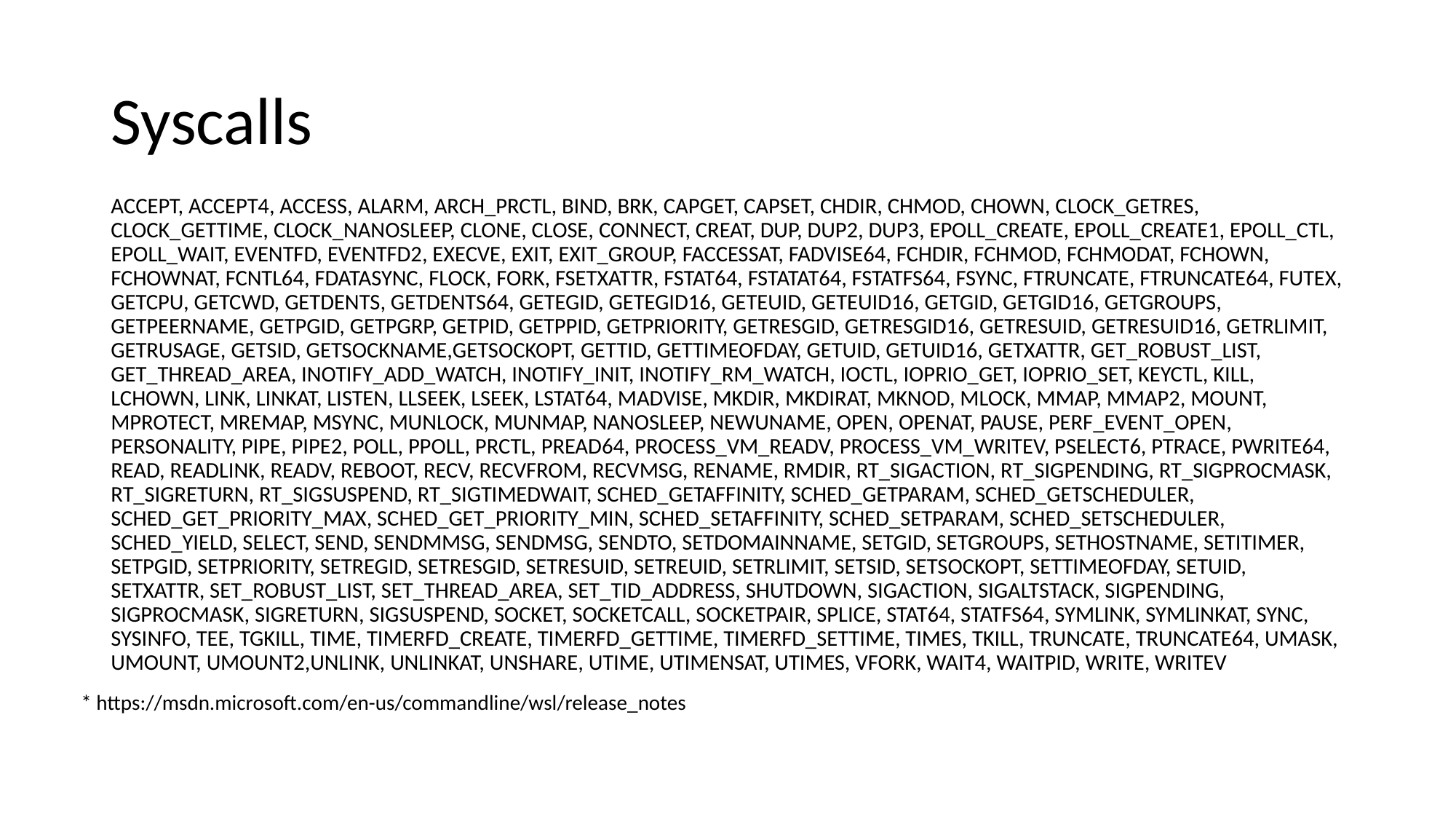

# Syscalls
ACCEPT, ACCEPT4, ACCESS, ALARM, ARCH_PRCTL, BIND, BRK, CAPGET, CAPSET, CHDIR, CHMOD, CHOWN, CLOCK_GETRES, CLOCK_GETTIME, CLOCK_NANOSLEEP, CLONE, CLOSE, CONNECT, CREAT, DUP, DUP2, DUP3, EPOLL_CREATE, EPOLL_CREATE1, EPOLL_CTL, EPOLL_WAIT, EVENTFD, EVENTFD2, EXECVE, EXIT, EXIT_GROUP, FACCESSAT, FADVISE64, FCHDIR, FCHMOD, FCHMODAT, FCHOWN, FCHOWNAT, FCNTL64, FDATASYNC, FLOCK, FORK, FSETXATTR, FSTAT64, FSTATAT64, FSTATFS64, FSYNC, FTRUNCATE, FTRUNCATE64, FUTEX, GETCPU, GETCWD, GETDENTS, GETDENTS64, GETEGID, GETEGID16, GETEUID, GETEUID16, GETGID, GETGID16, GETGROUPS, GETPEERNAME, GETPGID, GETPGRP, GETPID, GETPPID, GETPRIORITY, GETRESGID, GETRESGID16, GETRESUID, GETRESUID16, GETRLIMIT, GETRUSAGE, GETSID, GETSOCKNAME,GETSOCKOPT, GETTID, GETTIMEOFDAY, GETUID, GETUID16, GETXATTR, GET_ROBUST_LIST, GET_THREAD_AREA, INOTIFY_ADD_WATCH, INOTIFY_INIT, INOTIFY_RM_WATCH, IOCTL, IOPRIO_GET, IOPRIO_SET, KEYCTL, KILL, LCHOWN, LINK, LINKAT, LISTEN, LLSEEK, LSEEK, LSTAT64, MADVISE, MKDIR, MKDIRAT, MKNOD, MLOCK, MMAP, MMAP2, MOUNT, MPROTECT, MREMAP, MSYNC, MUNLOCK, MUNMAP, NANOSLEEP, NEWUNAME, OPEN, OPENAT, PAUSE, PERF_EVENT_OPEN, PERSONALITY, PIPE, PIPE2, POLL, PPOLL, PRCTL, PREAD64, PROCESS_VM_READV, PROCESS_VM_WRITEV, PSELECT6, PTRACE, PWRITE64, READ, READLINK, READV, REBOOT, RECV, RECVFROM, RECVMSG, RENAME, RMDIR, RT_SIGACTION, RT_SIGPENDING, RT_SIGPROCMASK, RT_SIGRETURN, RT_SIGSUSPEND, RT_SIGTIMEDWAIT, SCHED_GETAFFINITY, SCHED_GETPARAM, SCHED_GETSCHEDULER, SCHED_GET_PRIORITY_MAX, SCHED_GET_PRIORITY_MIN, SCHED_SETAFFINITY, SCHED_SETPARAM, SCHED_SETSCHEDULER, SCHED_YIELD, SELECT, SEND, SENDMMSG, SENDMSG, SENDTO, SETDOMAINNAME, SETGID, SETGROUPS, SETHOSTNAME, SETITIMER, SETPGID, SETPRIORITY, SETREGID, SETRESGID, SETRESUID, SETREUID, SETRLIMIT, SETSID, SETSOCKOPT, SETTIMEOFDAY, SETUID, SETXATTR, SET_ROBUST_LIST, SET_THREAD_AREA, SET_TID_ADDRESS, SHUTDOWN, SIGACTION, SIGALTSTACK, SIGPENDING, SIGPROCMASK, SIGRETURN, SIGSUSPEND, SOCKET, SOCKETCALL, SOCKETPAIR, SPLICE, STAT64, STATFS64, SYMLINK, SYMLINKAT, SYNC, SYSINFO, TEE, TGKILL, TIME, TIMERFD_CREATE, TIMERFD_GETTIME, TIMERFD_SETTIME, TIMES, TKILL, TRUNCATE, TRUNCATE64, UMASK, UMOUNT, UMOUNT2,UNLINK, UNLINKAT, UNSHARE, UTIME, UTIMENSAT, UTIMES, VFORK, WAIT4, WAITPID, WRITE, WRITEV
* https://msdn.microsoft.com/en-us/commandline/wsl/release_notes